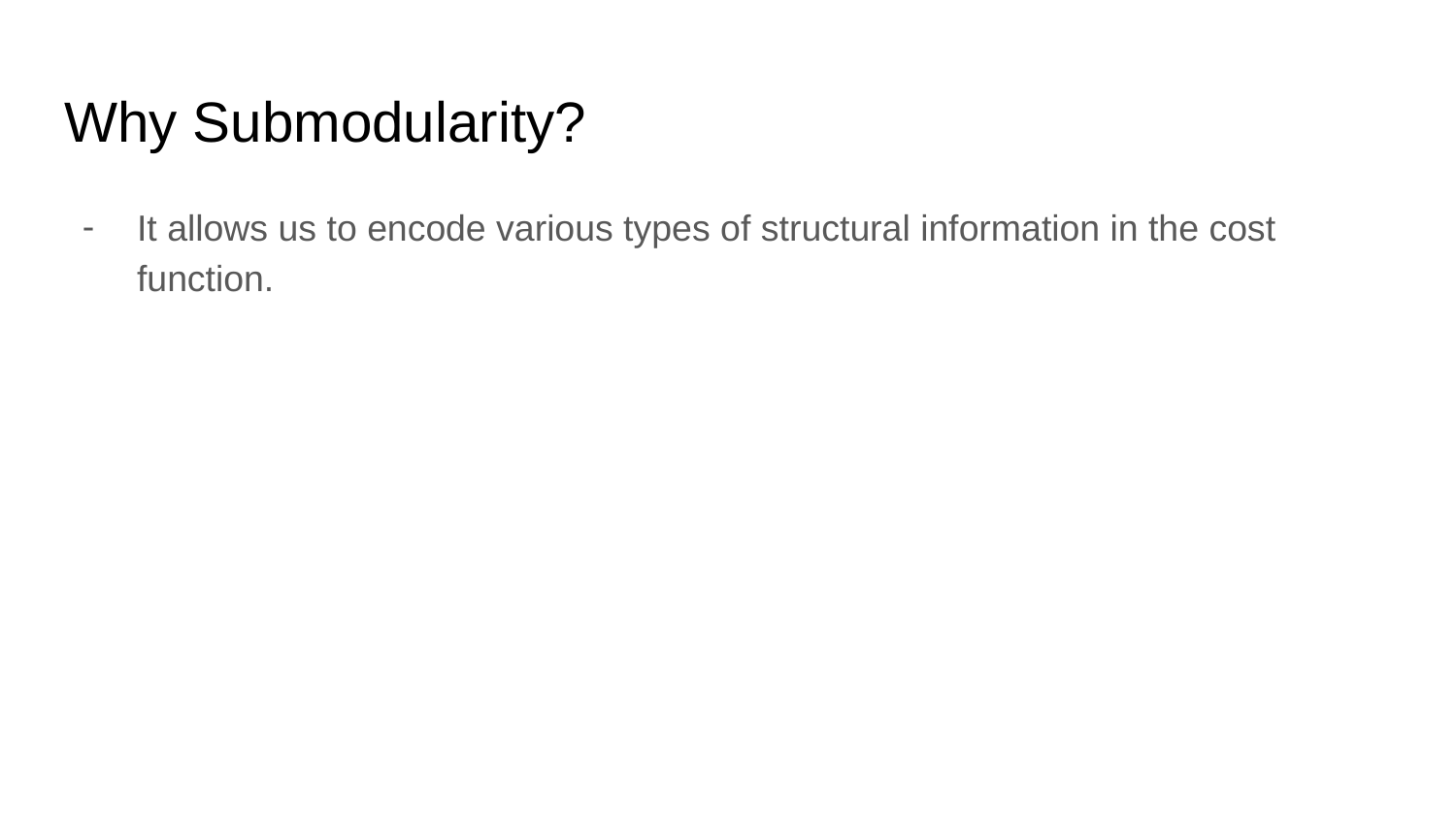

# Why Submodularity?
It allows us to encode various types of structural information in the cost function.